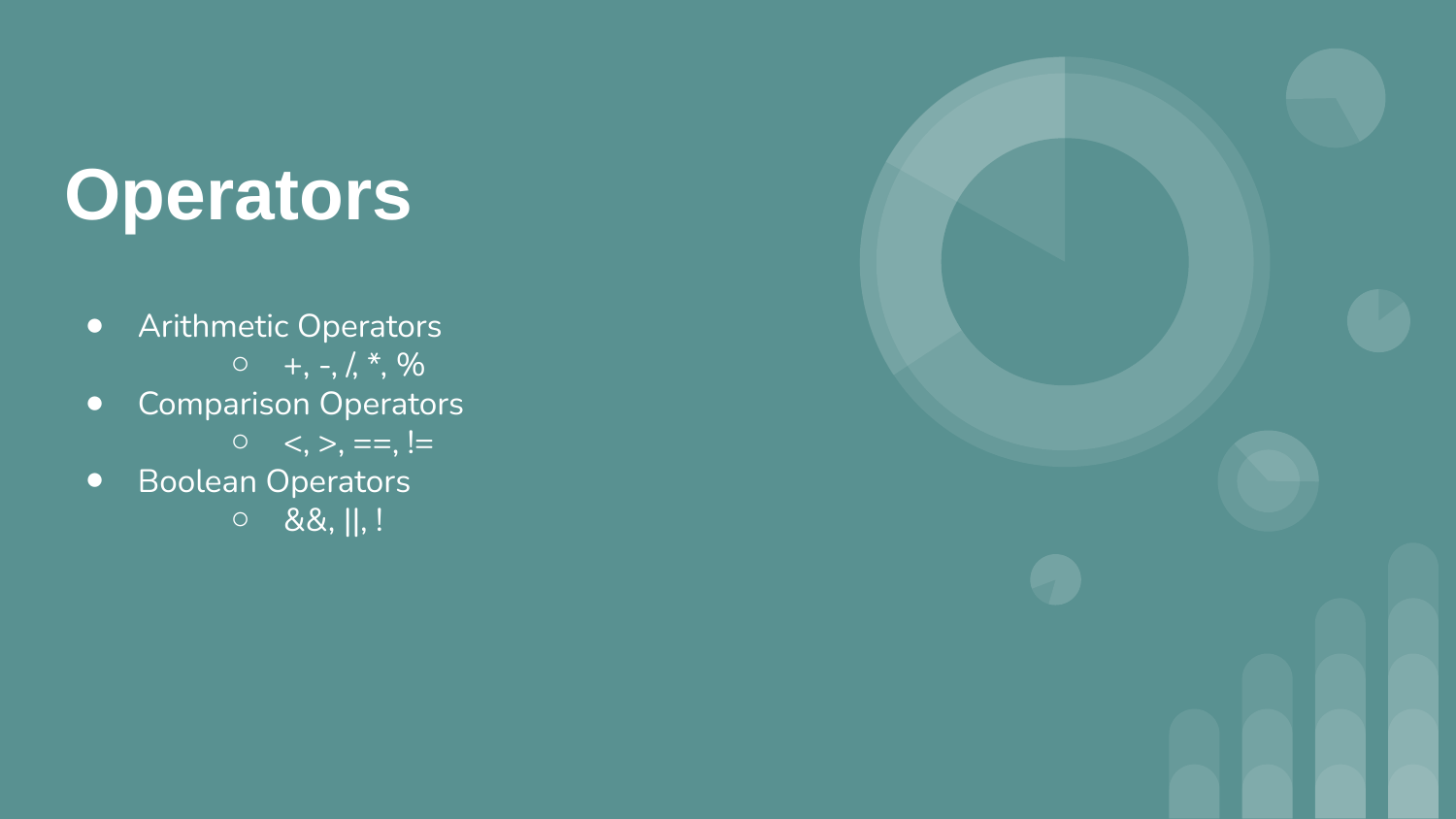

# Operators
Arithmetic Operators
+, -, /, *, %
Comparison Operators
<, >, ==, !=
Boolean Operators
&&, ||, !